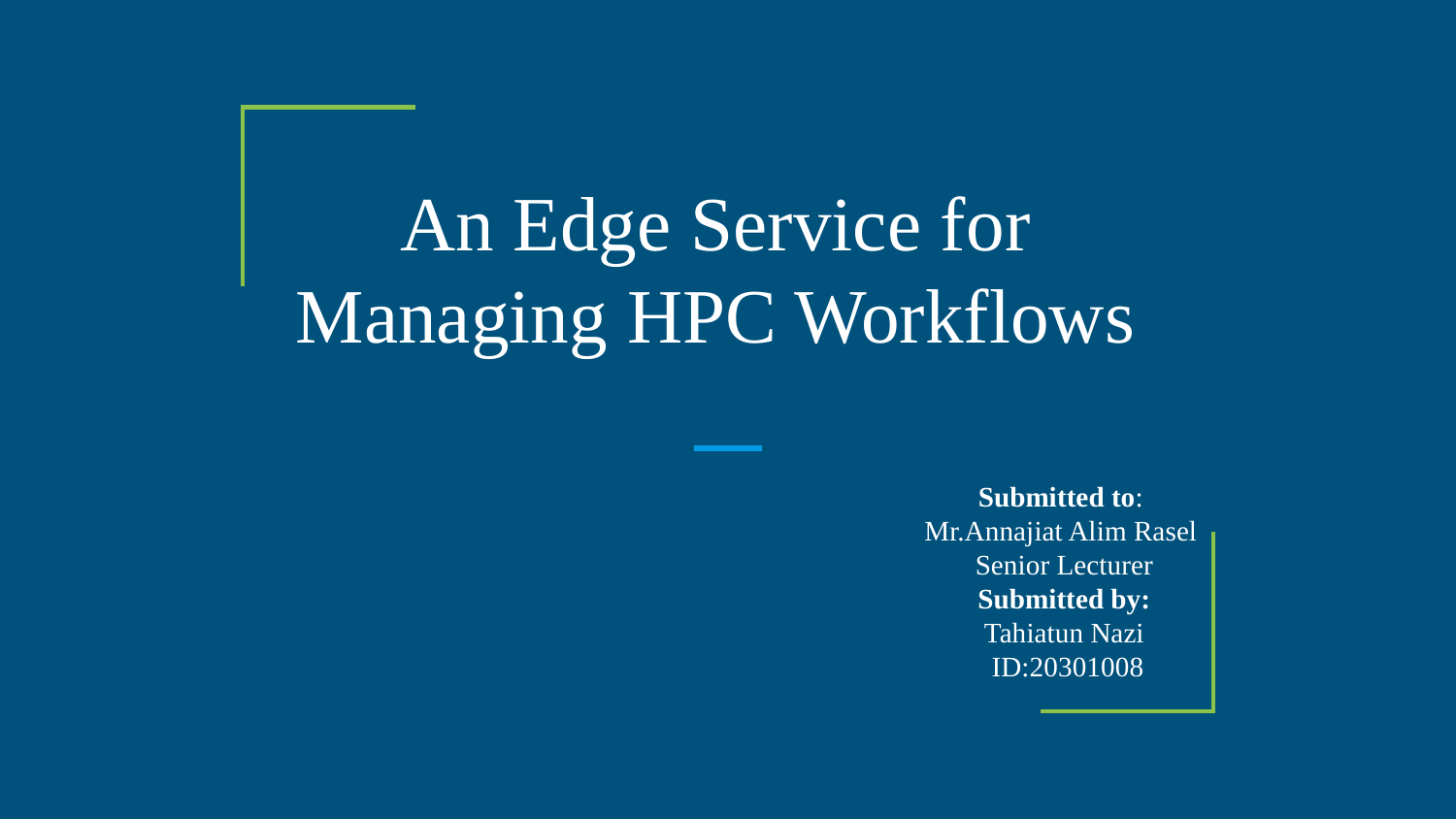

# An Edge Service for Managing HPC Workflows

Submitted to:
Mr.Annajiat Alim Rasel
Senior Lecturer
Submitted by:
Tahiatun Nazi
 ID:20301008